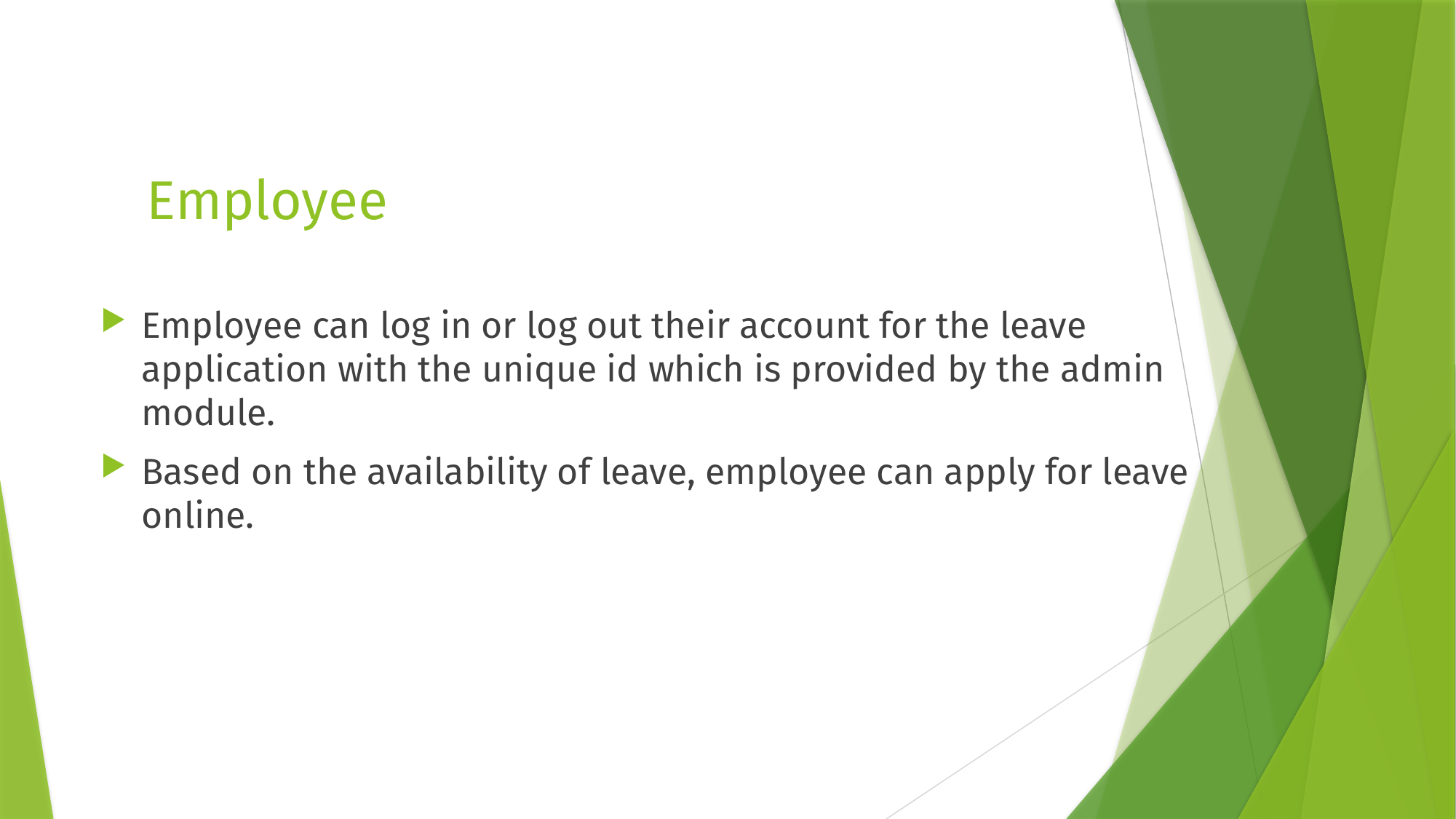

Employee
Employee can log in or log out their account for the leave application with the unique id which is provided by the admin module.
Based on the availability of leave, employee can apply for leave online.